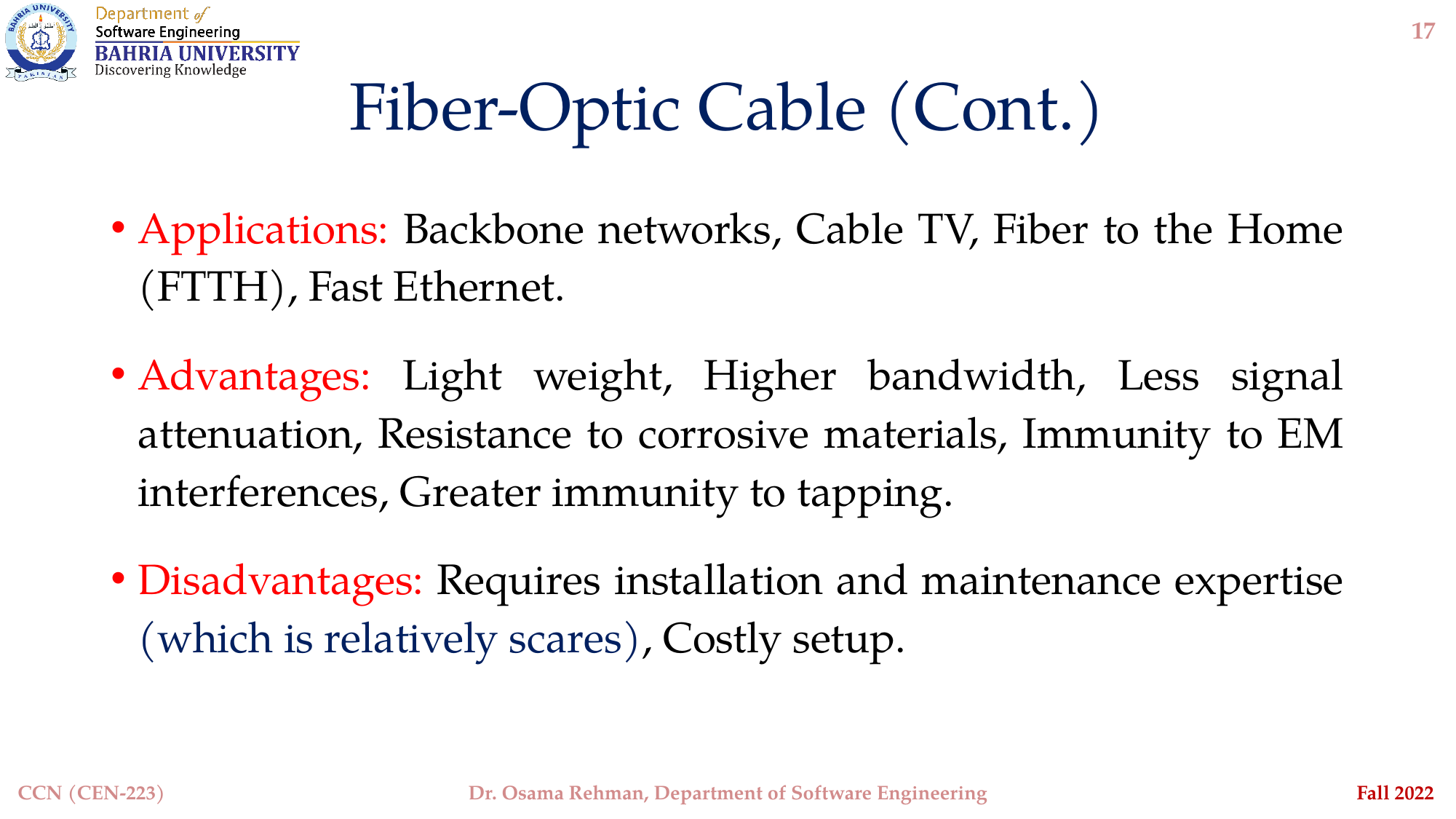

17
# Fiber-Optic Cable (Cont.)
Applications: Backbone networks, Cable TV, Fiber to the Home (FTTH), Fast Ethernet.
Advantages: Light weight, Higher bandwidth, Less signal attenuation, Resistance to corrosive materials, Immunity to EM interferences, Greater immunity to tapping.
Disadvantages: Requires installation and maintenance expertise (which is relatively scares), Costly setup.
Dr. Osama Rehman, Department of Software Engineering
CCN (CEN-223)